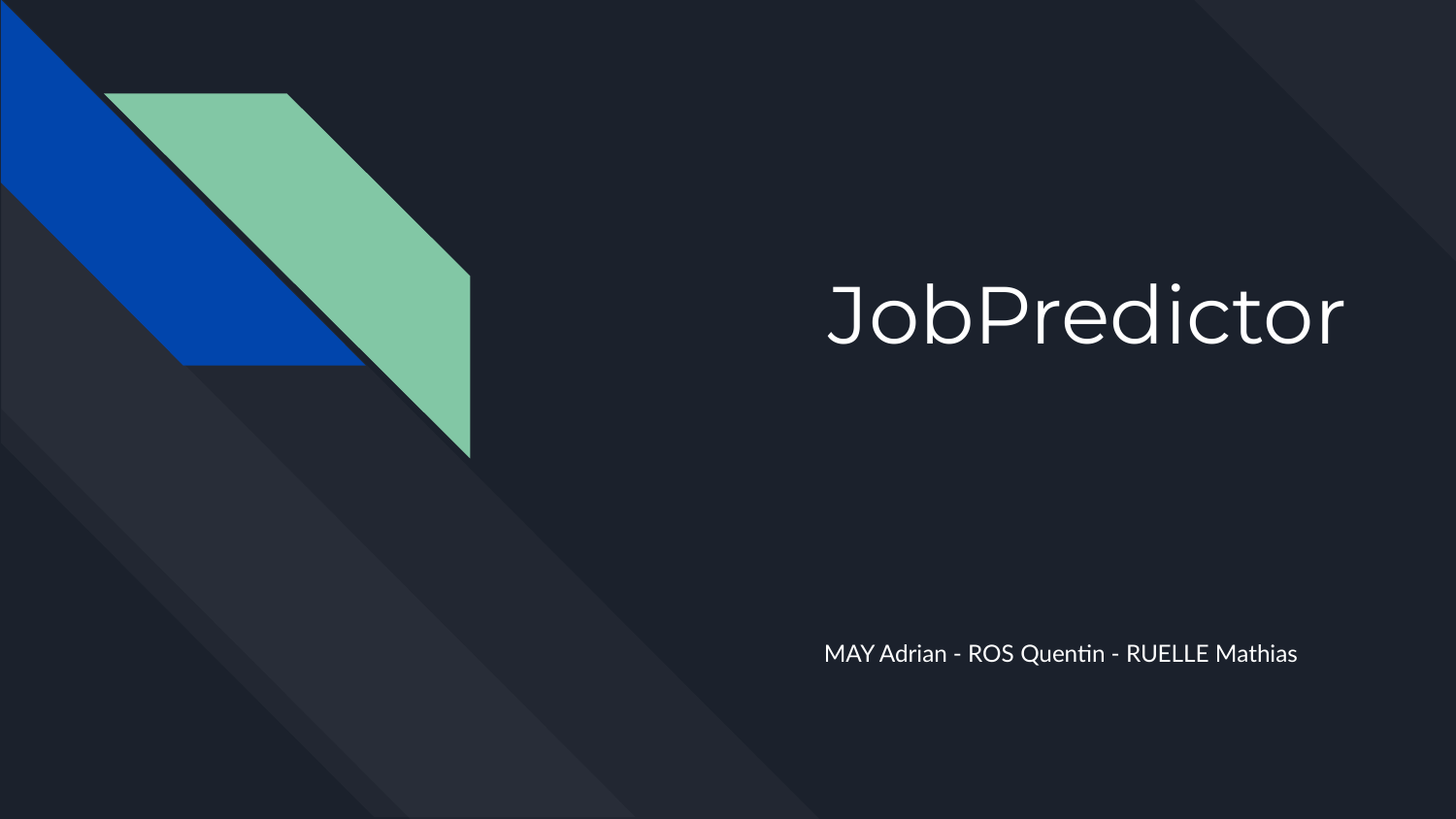

# JobPredictor
MAY Adrian - ROS Quentin - RUELLE Mathias